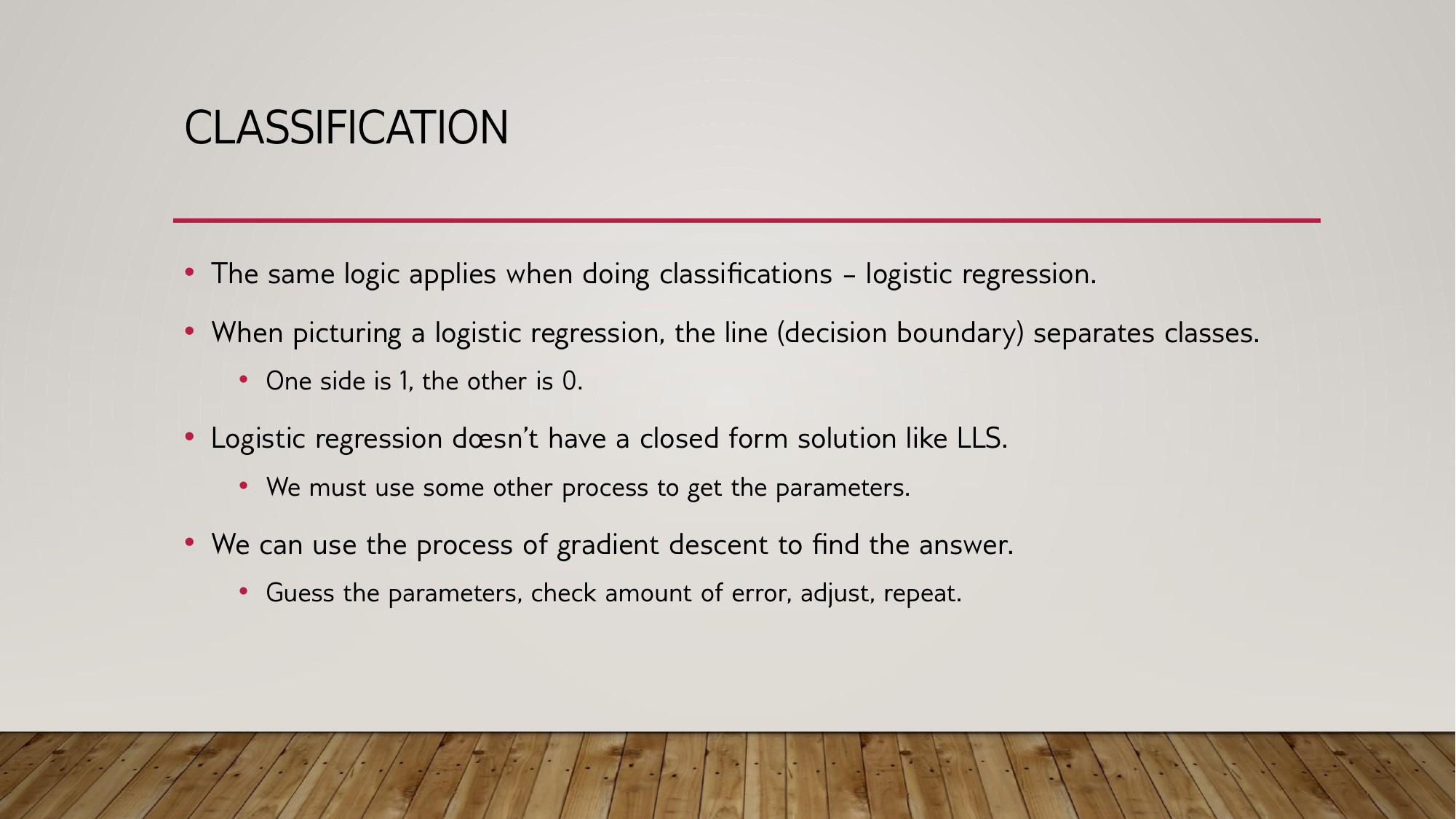

# Classification
The same logic applies when doing classifications – logistic regression.
When picturing a logistic regression, the line (decision boundary) separates classes.
One side is 1, the other is 0.
Logistic regression doesn’t have a closed form solution like LLS.
We must use some other process to get the parameters.
We can use the process of gradient descent to find the answer.
Guess the parameters, check amount of error, adjust, repeat.